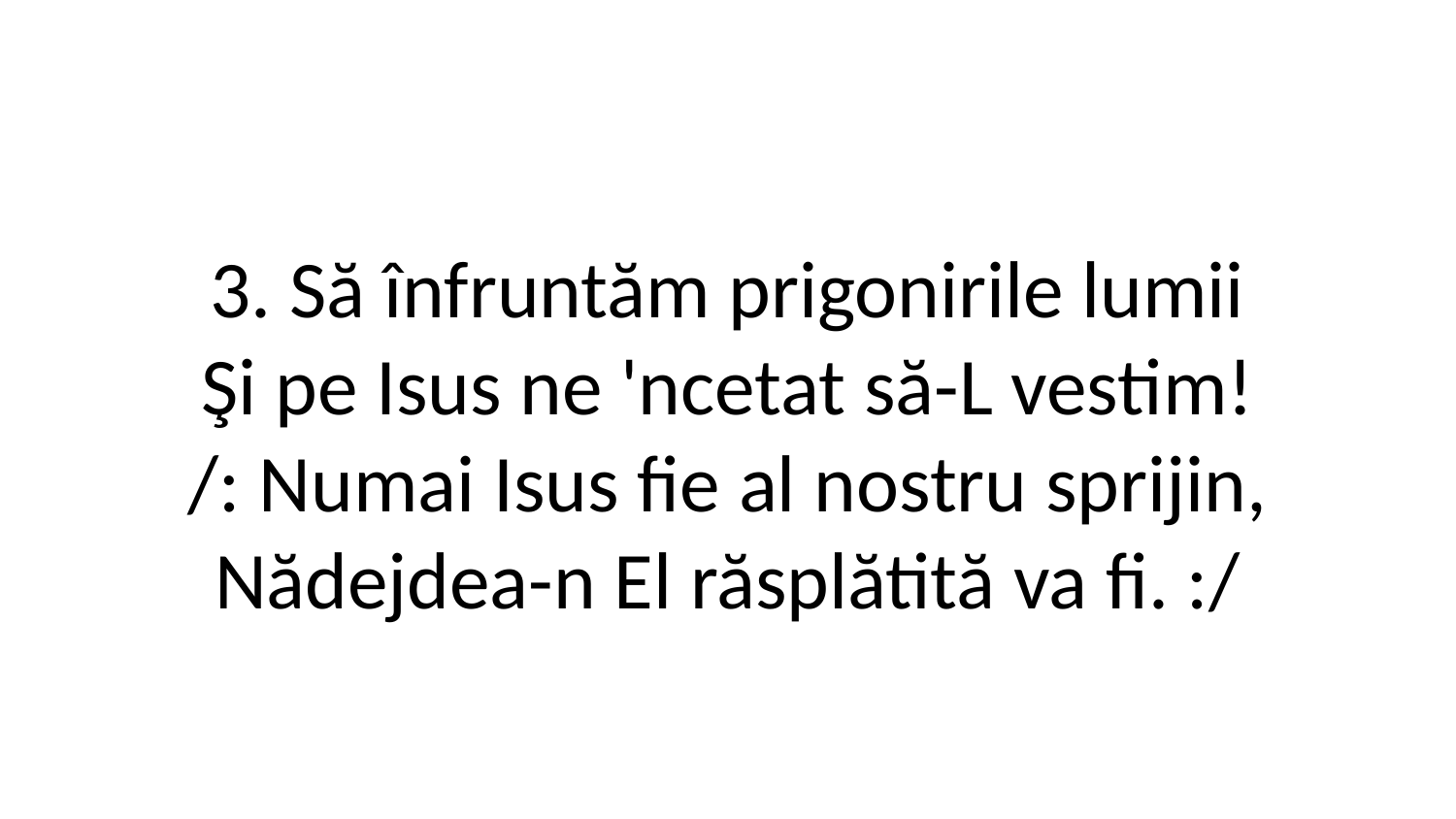

3. Să înfruntăm prigonirile lumii
Şi pe Isus ne 'ncetat să-L vestim!
/: Numai Isus fie al nostru sprijin,
Nădejdea-n El răsplătită va fi. :/